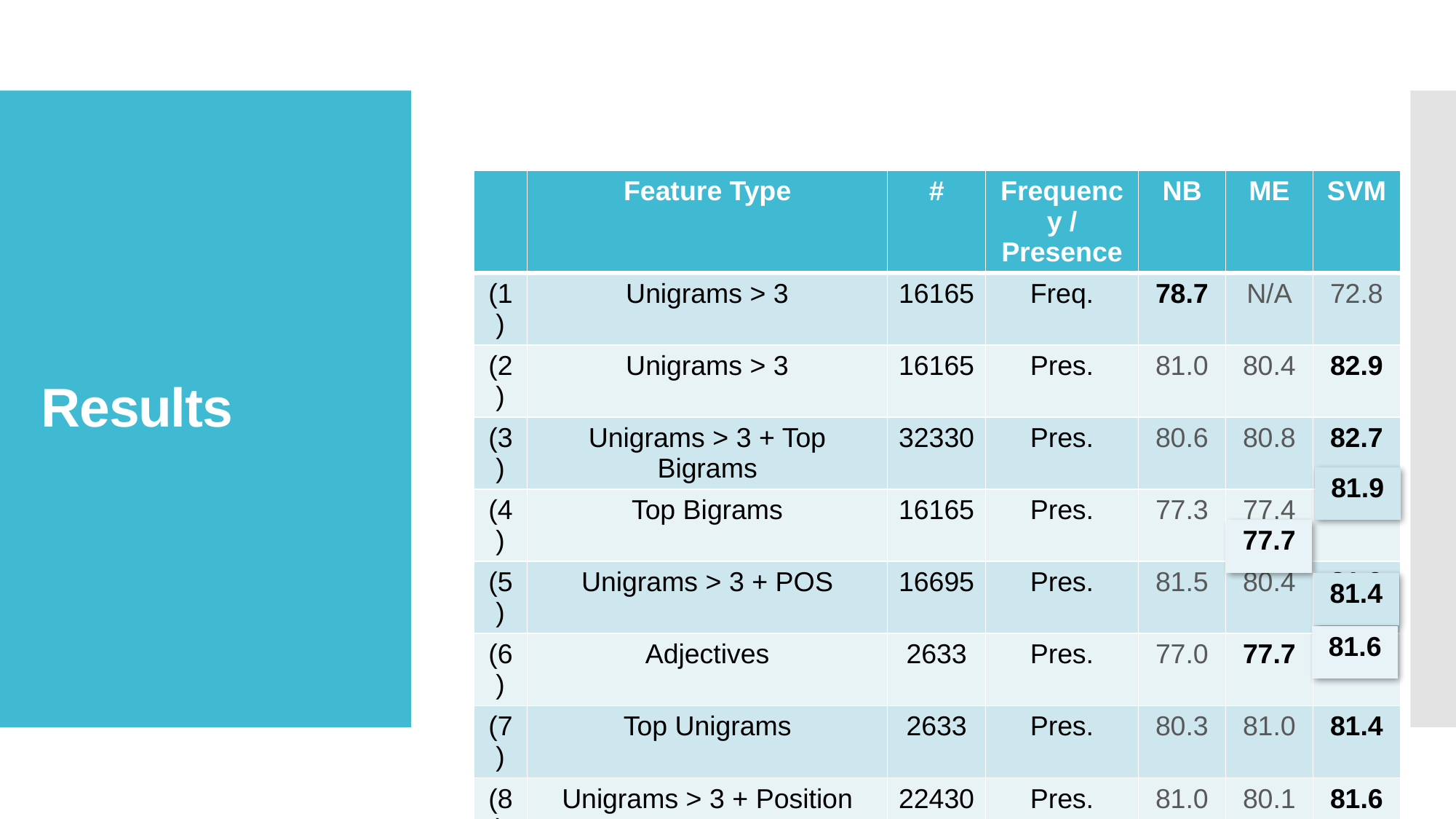

# Results
|  | Feature Type | # | Frequency / Presence | NB | ME | SVM |
| --- | --- | --- | --- | --- | --- | --- |
| (1) | Unigrams > 3 | 16165 | Freq. | 78.7 | N/A | 72.8 |
| (2) | Unigrams > 3 | 16165 | Pres. | 81.0 | 80.4 | 82.9 |
| (3) | Unigrams > 3 + Top Bigrams | 32330 | Pres. | 80.6 | 80.8 | 82.7 |
| (4) | Top Bigrams | 16165 | Pres. | 77.3 | 77.4 | 77.1 |
| (5) | Unigrams > 3 + POS | 16695 | Pres. | 81.5 | 80.4 | 81.9 |
| (6) | Adjectives | 2633 | Pres. | 77.0 | 77.7 | 75.1 |
| (7) | Top Unigrams | 2633 | Pres. | 80.3 | 81.0 | 81.4 |
| (8) | Unigrams > 3 + Position | 22430 | Pres. | 81.0 | 80.1 | 81.6 |
| 81.9 |
| --- |
| 77.7 |
| --- |
| 81.4 |
| --- |
| 81.6 |
| --- |